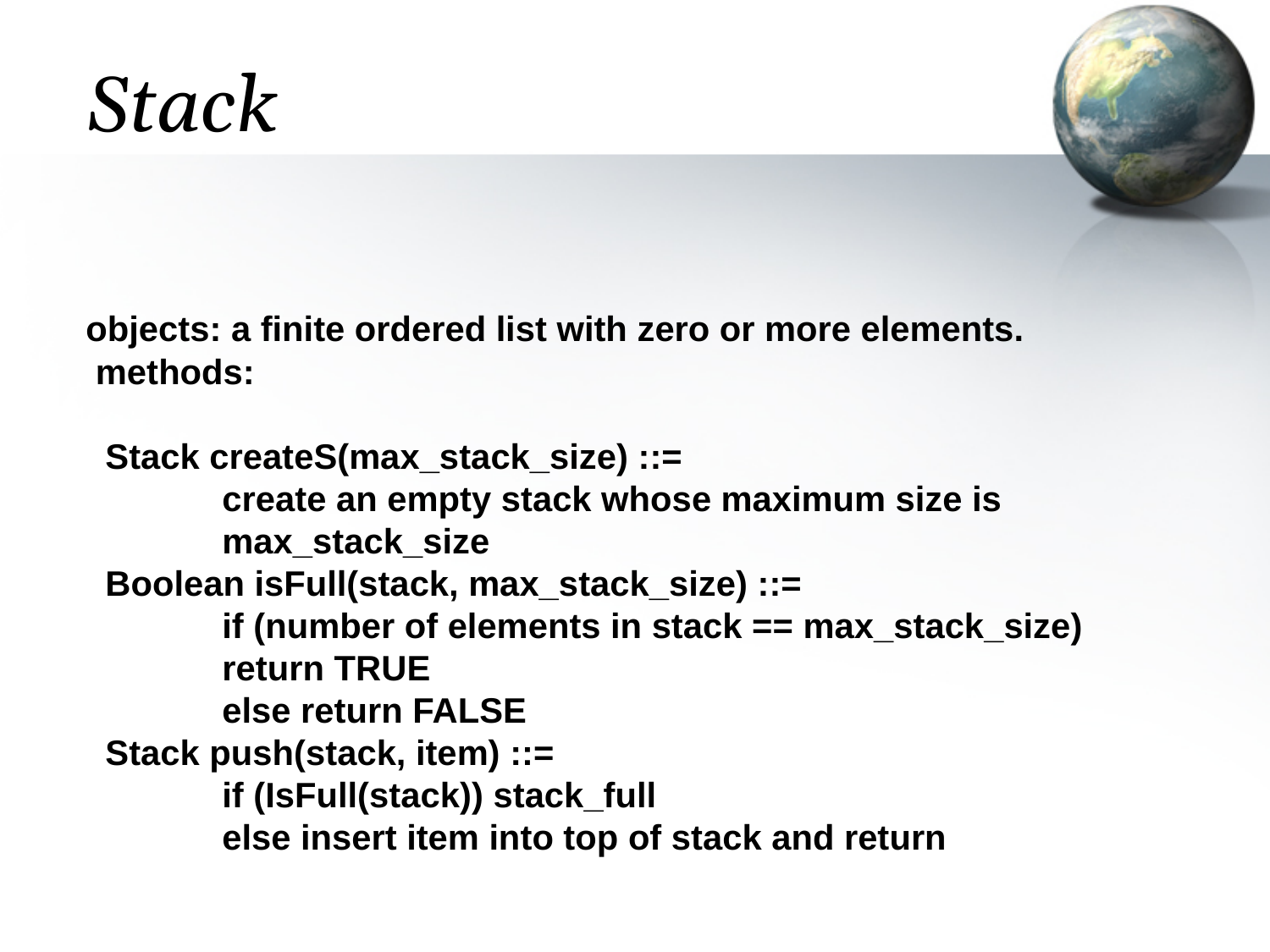

Stack
# objects: a finite ordered list with zero or more elements. methods: Stack createS(max_stack_size) ::= create an empty stack whose maximum size is max_stack_size Boolean isFull(stack, max_stack_size) ::= if (number of elements in stack == max_stack_size) return TRUE else return FALSE Stack push(stack, item) ::= if (IsFull(stack)) stack_full else insert item into top of stack and return